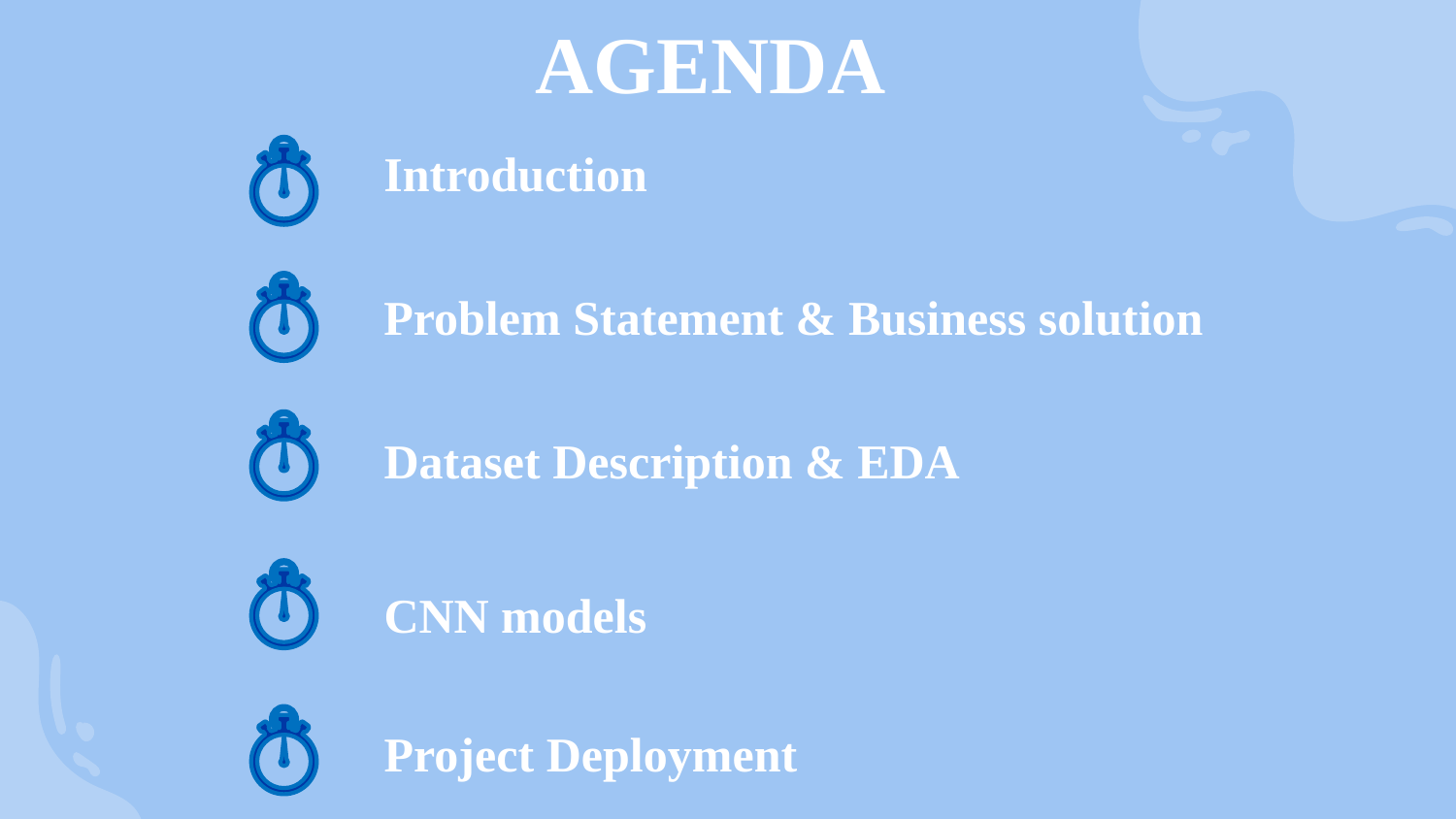

AGENDA
Introduction

Problem Statement & Business solution

Dataset Description & EDA

CNN models

Project Deployment